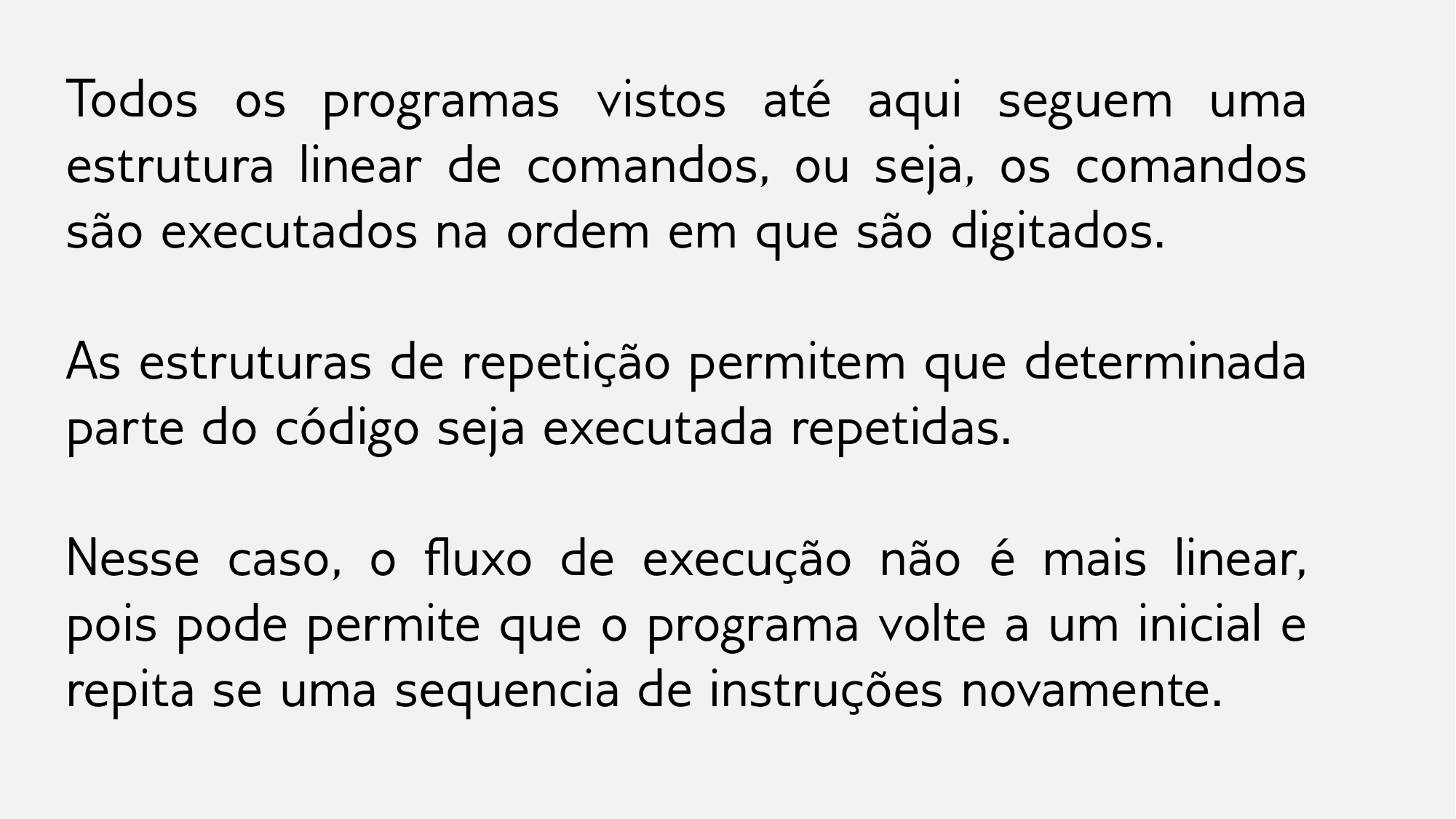

Todos os programas vistos até aqui seguem uma estrutura linear de comandos, ou seja, os comandos são executados na ordem em que são digitados.

As estruturas de repetição permitem que determinada parte do código seja executada repetidas.

Nesse caso, o fluxo de execução não é mais linear, pois pode permite que o programa volte a um inicial e repita se uma sequencia de instruções novamente.